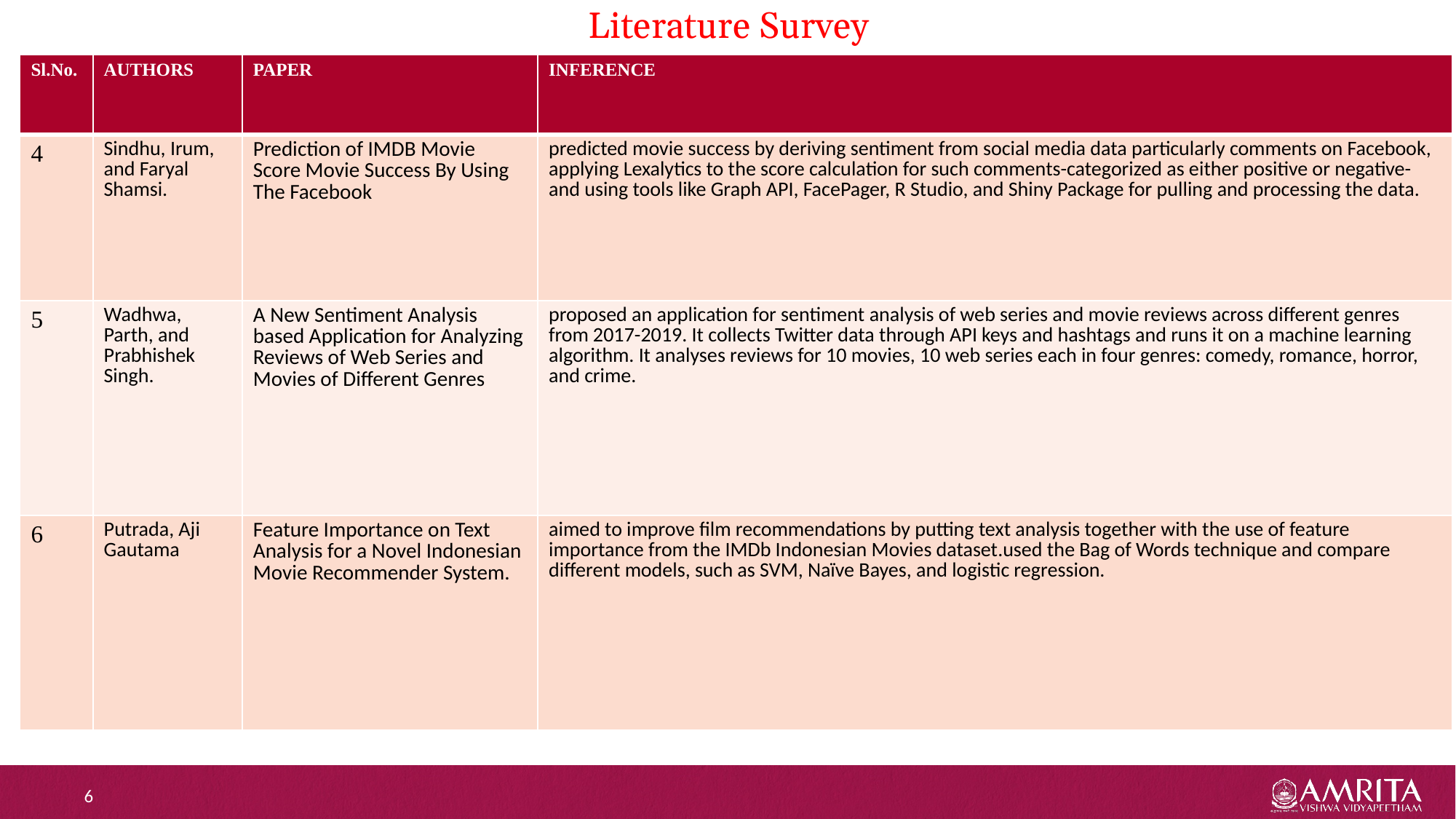

# Literature Survey
| Sl.No. | AUTHORS | PAPER | INFERENCE |
| --- | --- | --- | --- |
| 4 | Sindhu, Irum, and Faryal Shamsi. | Prediction of IMDB Movie Score Movie Success By Using The Facebook | predicted movie success by deriving sentiment from social media data particularly comments on Facebook, applying Lexalytics to the score calculation for such comments-categorized as either positive or negative-and using tools like Graph API, FacePager, R Studio, and Shiny Package for pulling and processing the data. |
| 5 | Wadhwa, Parth, and Prabhishek Singh. | A New Sentiment Analysis based Application for Analyzing Reviews of Web Series and Movies of Different Genres | proposed an application for sentiment analysis of web series and movie reviews across different genres from 2017-2019. It collects Twitter data through API keys and hashtags and runs it on a machine learning algorithm. It analyses reviews for 10 movies, 10 web series each in four genres: comedy, romance, horror, and crime. |
| 6 | Putrada, Aji Gautama | Feature Importance on Text Analysis for a Novel Indonesian Movie Recommender System. | aimed to improve film recommendations by putting text analysis together with the use of feature importance from the IMDb Indonesian Movies dataset.used the Bag of Words technique and compare different models, such as SVM, Naïve Bayes, and logistic regression. |
6